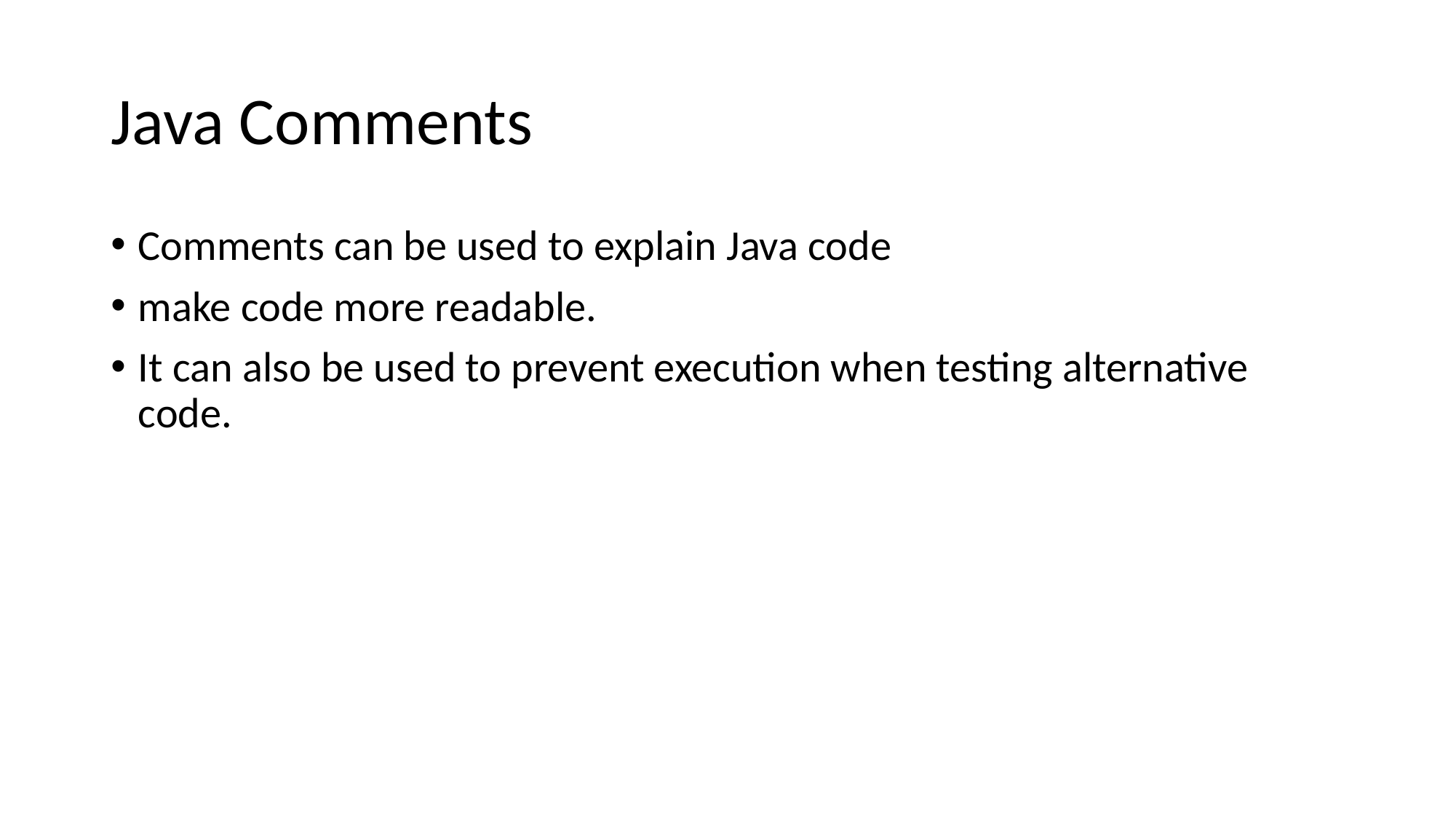

# Java Comments
Comments can be used to explain Java code
make code more readable.
It can also be used to prevent execution when testing alternative code.